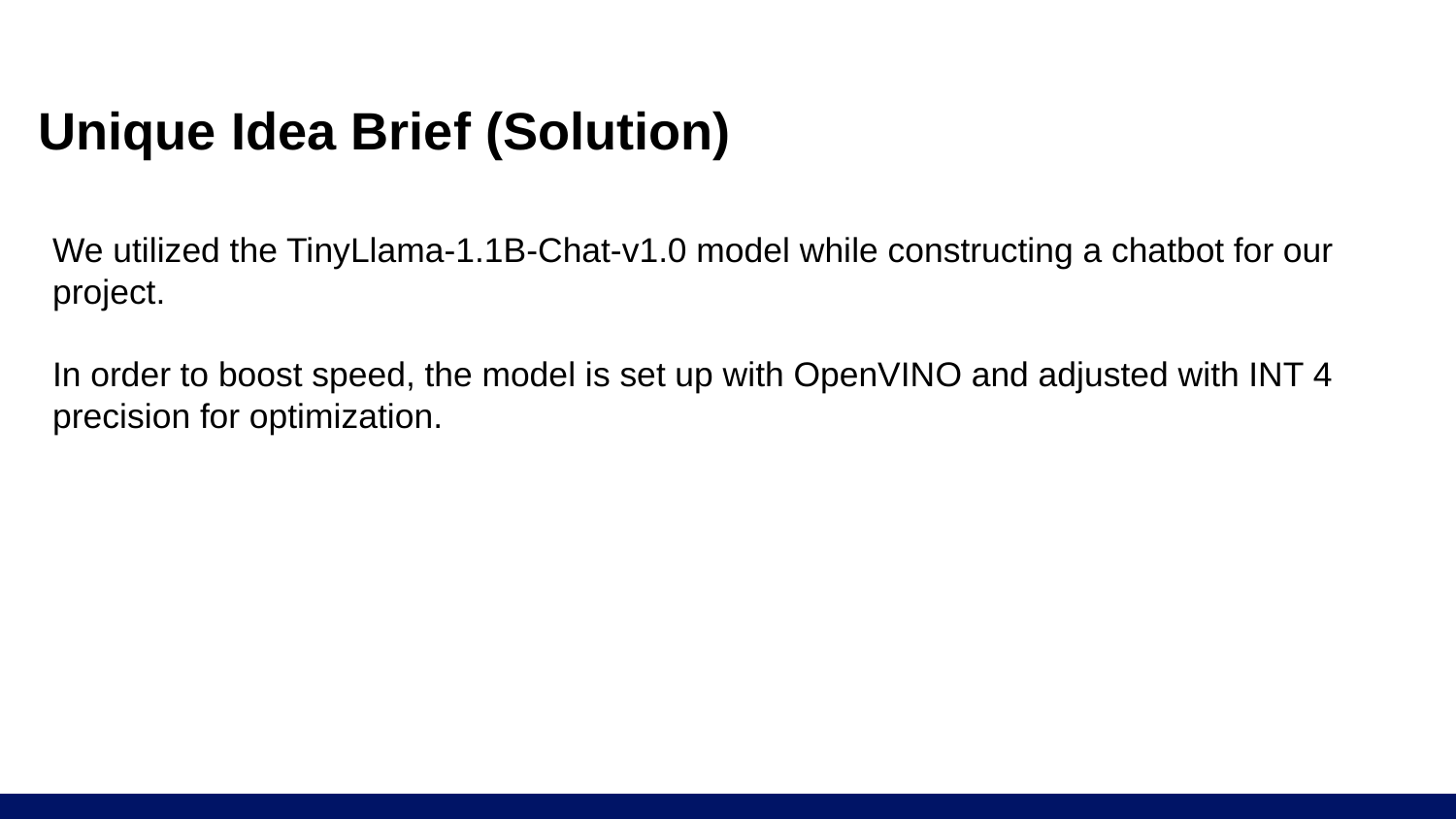

# Unique Idea Brief (Solution)
We utilized the TinyLlama-1.1B-Chat-v1.0 model while constructing a chatbot for our project.

In order to boost speed, the model is set up with OpenVINO and adjusted with INT 4 precision for optimization.